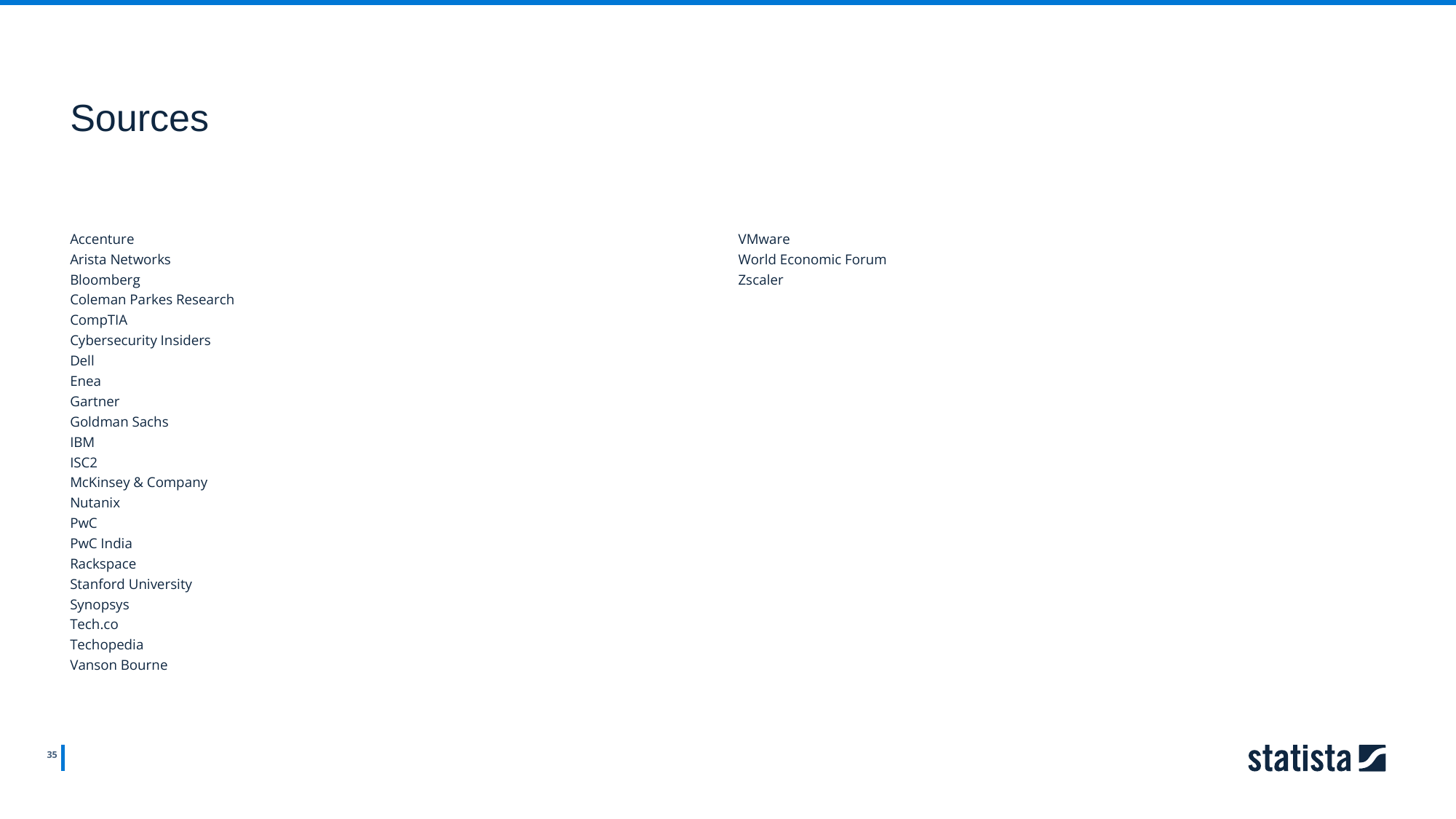

Sources
Accenture
VMware
Arista Networks
World Economic Forum
Bloomberg
Zscaler
Coleman Parkes Research
CompTIA
Cybersecurity Insiders
Dell
Enea
Gartner
Goldman Sachs
IBM
ISC2
McKinsey & Company
Nutanix
PwC
PwC India
Rackspace
Stanford University
Synopsys
Tech.co
Techopedia
Vanson Bourne
35